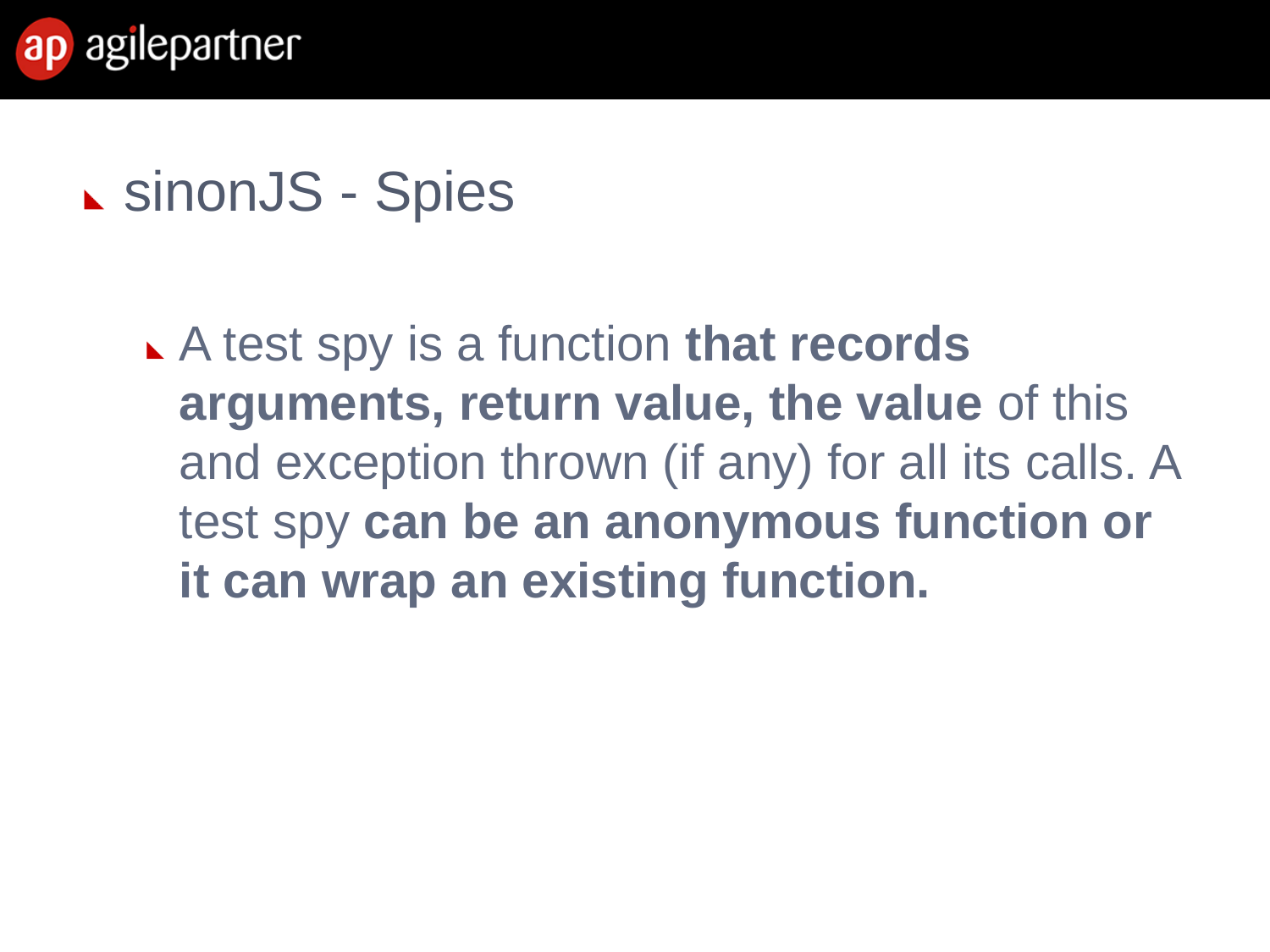

#
sinonJS - Spies

A test spy is a function that records arguments, return value, the value of this and exception thrown (if any) for all its calls. A test spy can be an anonymous function or it can wrap an existing function.
28 Feb. 2013
Introduction to agile methods
13